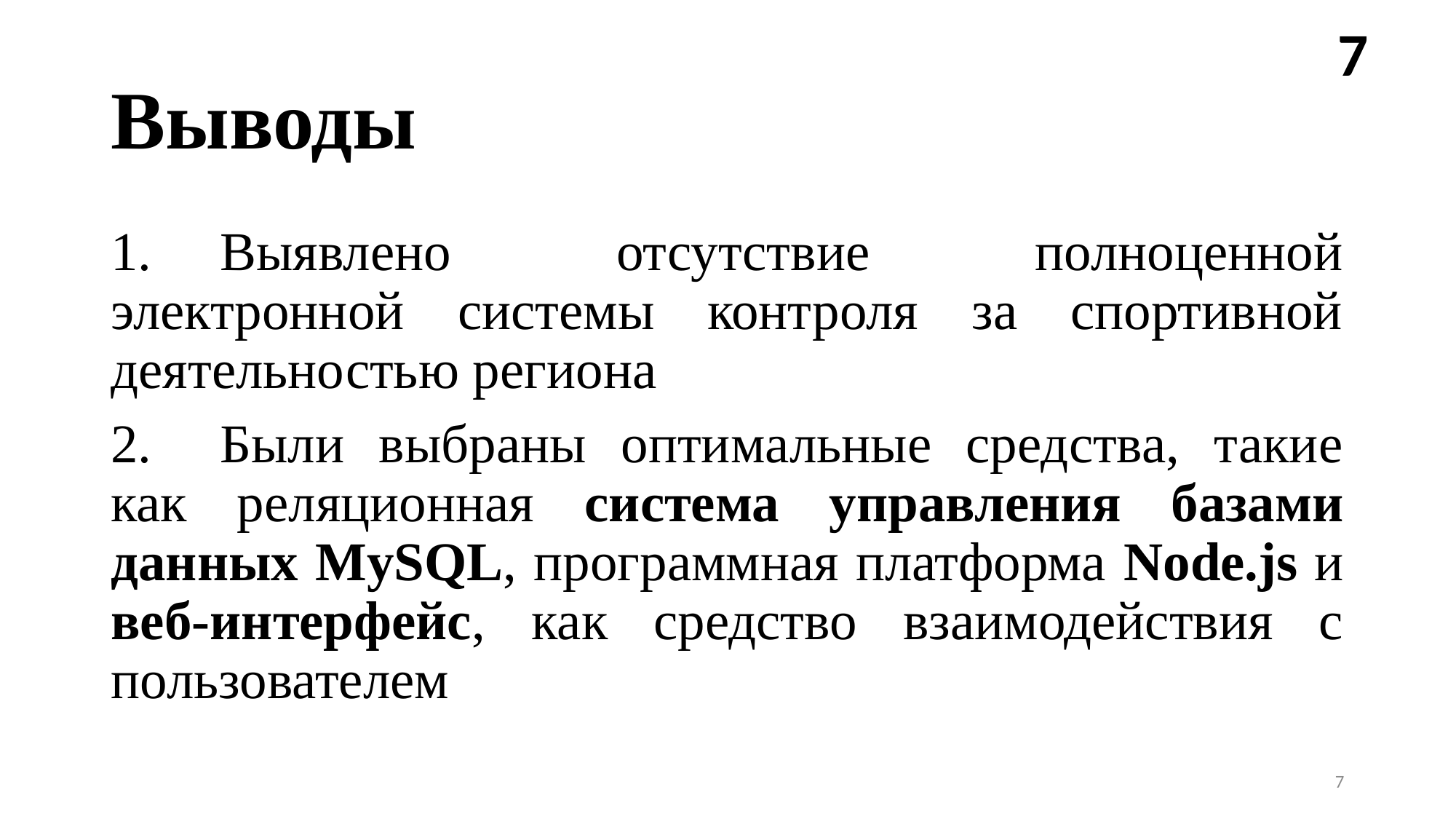

7
# Выводы
1.	Выявлено отсутствие полноценной электронной системы контроля за спортивной деятельностью региона
2.	Были выбраны оптимальные средства, такие как реляционная система управления базами данных MySQL, программная платформа Node.js и веб-интерфейс, как средство взаимодействия с пользователем
7